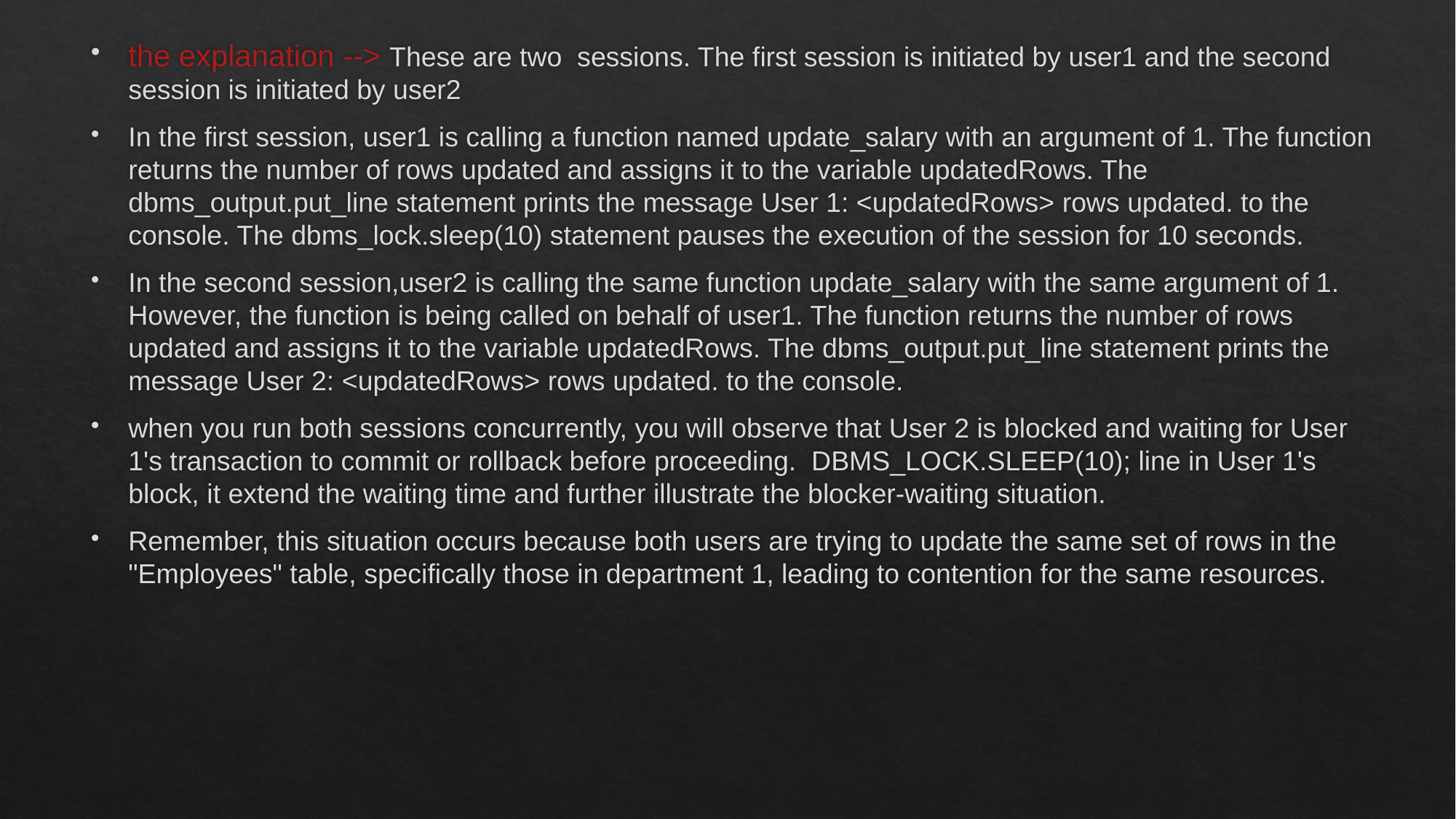

the explanation --> These are two  sessions. The first session is initiated by user1 and the second session is initiated by user2
In the first session, user1 is calling a function named update_salary with an argument of 1. The function returns the number of rows updated and assigns it to the variable updatedRows. The dbms_output.put_line statement prints the message User 1: <updatedRows> rows updated. to the console. The dbms_lock.sleep(10) statement pauses the execution of the session for 10 seconds.
In the second session,user2 is calling the same function update_salary with the same argument of 1. However, the function is being called on behalf of user1. The function returns the number of rows updated and assigns it to the variable updatedRows. The dbms_output.put_line statement prints the message User 2: <updatedRows> rows updated. to the console.
when you run both sessions concurrently, you will observe that User 2 is blocked and waiting for User 1's transaction to commit or rollback before proceeding.  DBMS_LOCK.SLEEP(10); line in User 1's block, it extend the waiting time and further illustrate the blocker-waiting situation.
Remember, this situation occurs because both users are trying to update the same set of rows in the "Employees" table, specifically those in department 1, leading to contention for the same resources.

#